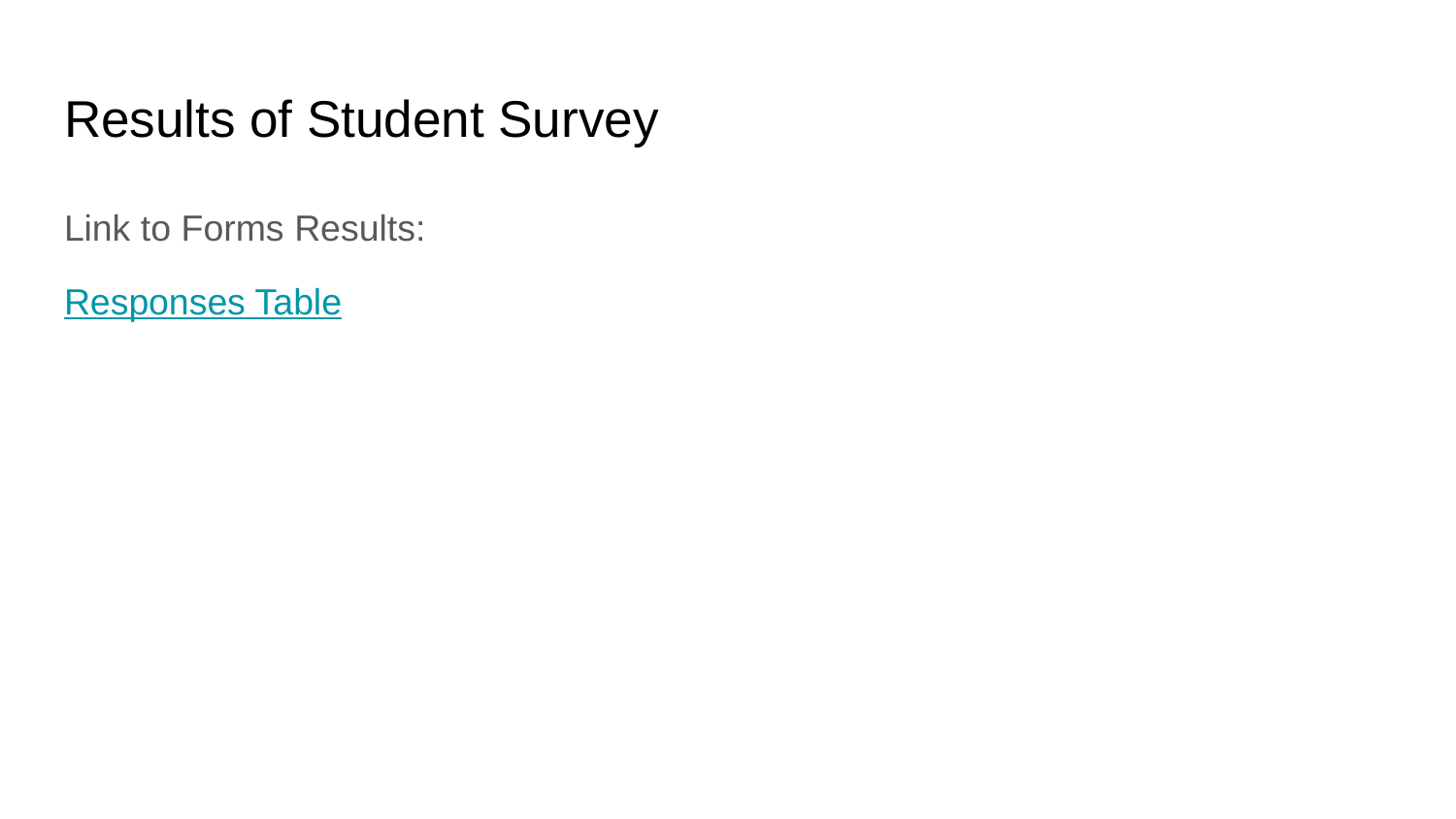

# Results of Student Survey
Link to Forms Results:
Responses Table